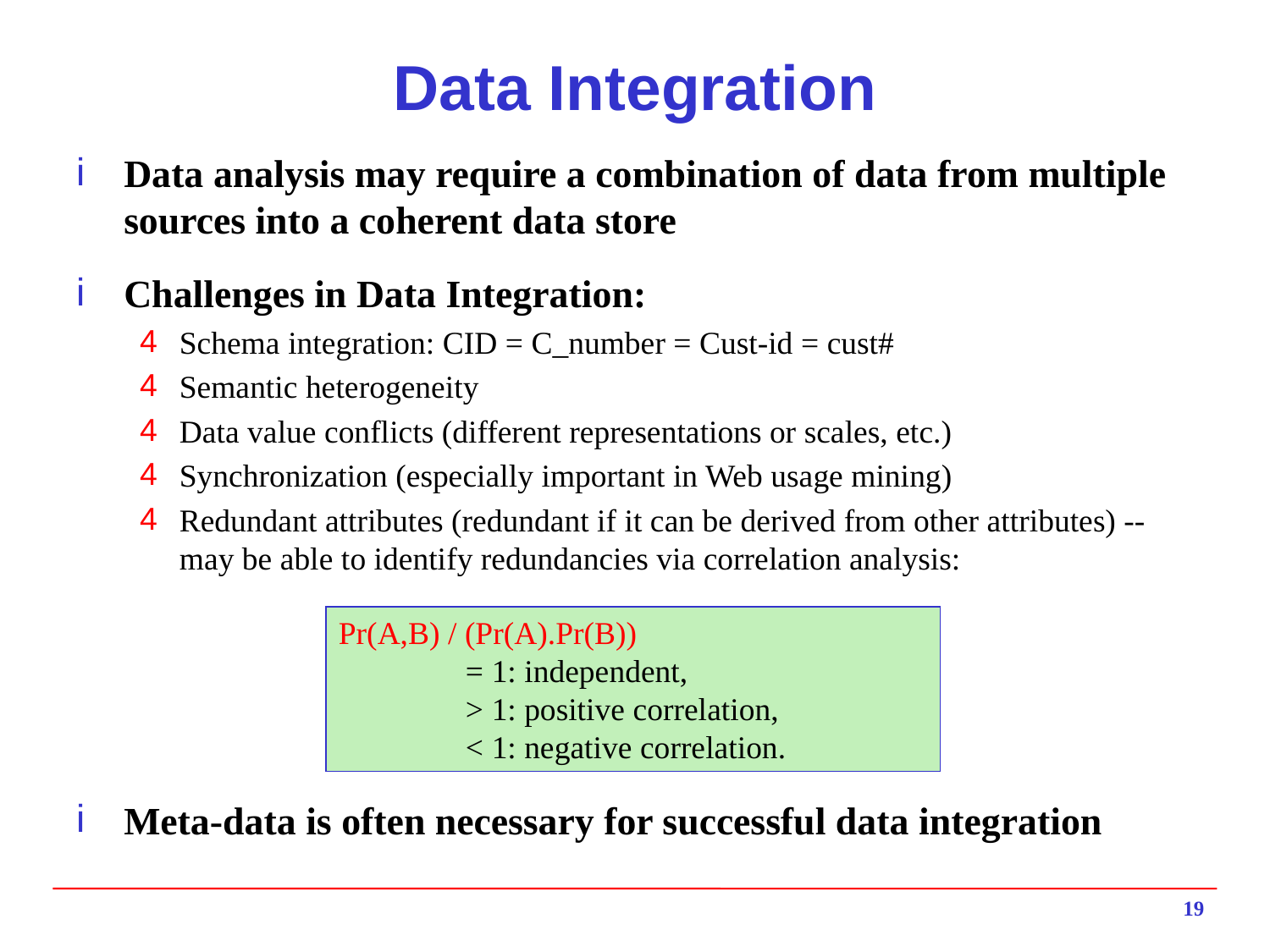

# Data Integration
Data analysis may require a combination of data from multiple sources into a coherent data store

Challenges in Data Integration:
Schema integration: CID = C_number = Cust-id = cust#
Semantic heterogeneity
Data value conflicts (different representations or scales, etc.)
Synchronization (especially important in Web usage mining)
Redundant attributes (redundant if it can be derived from other attributes) -- may be able to identify redundancies via correlation analysis:

Meta-data is often necessary for successful data integration
Pr(A,B) / (Pr(A).Pr(B))
	= 1: independent,
	> 1: positive correlation,
	< 1: negative correlation.
19